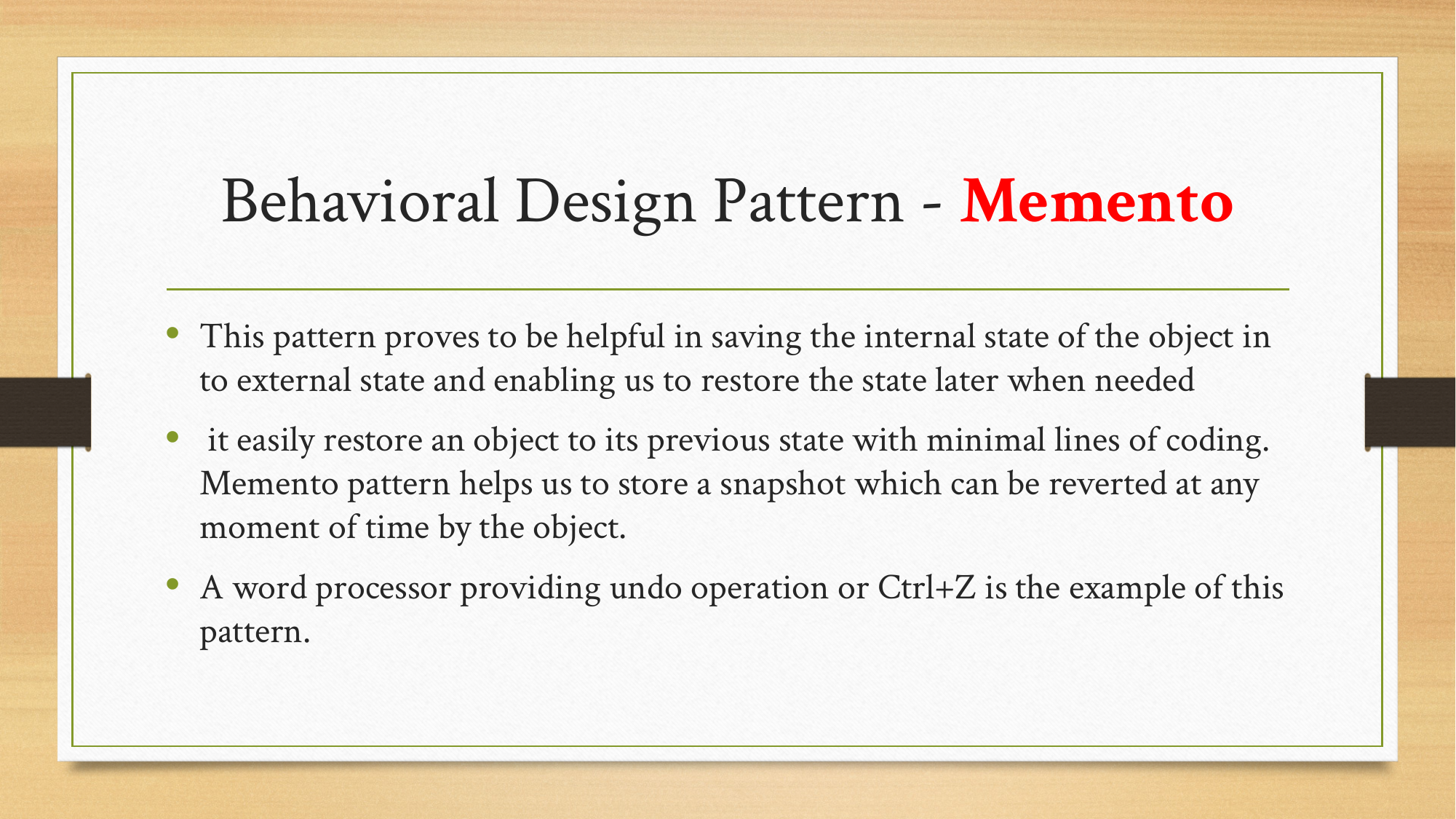

# Behavioral Design Pattern - Memento
This pattern proves to be helpful in saving the internal state of the object in to external state and enabling us to restore the state later when needed
 it easily restore an object to its previous state with minimal lines of coding. Memento pattern helps us to store a snapshot which can be reverted at any moment of time by the object.
A word processor providing undo operation or Ctrl+Z is the example of this pattern.